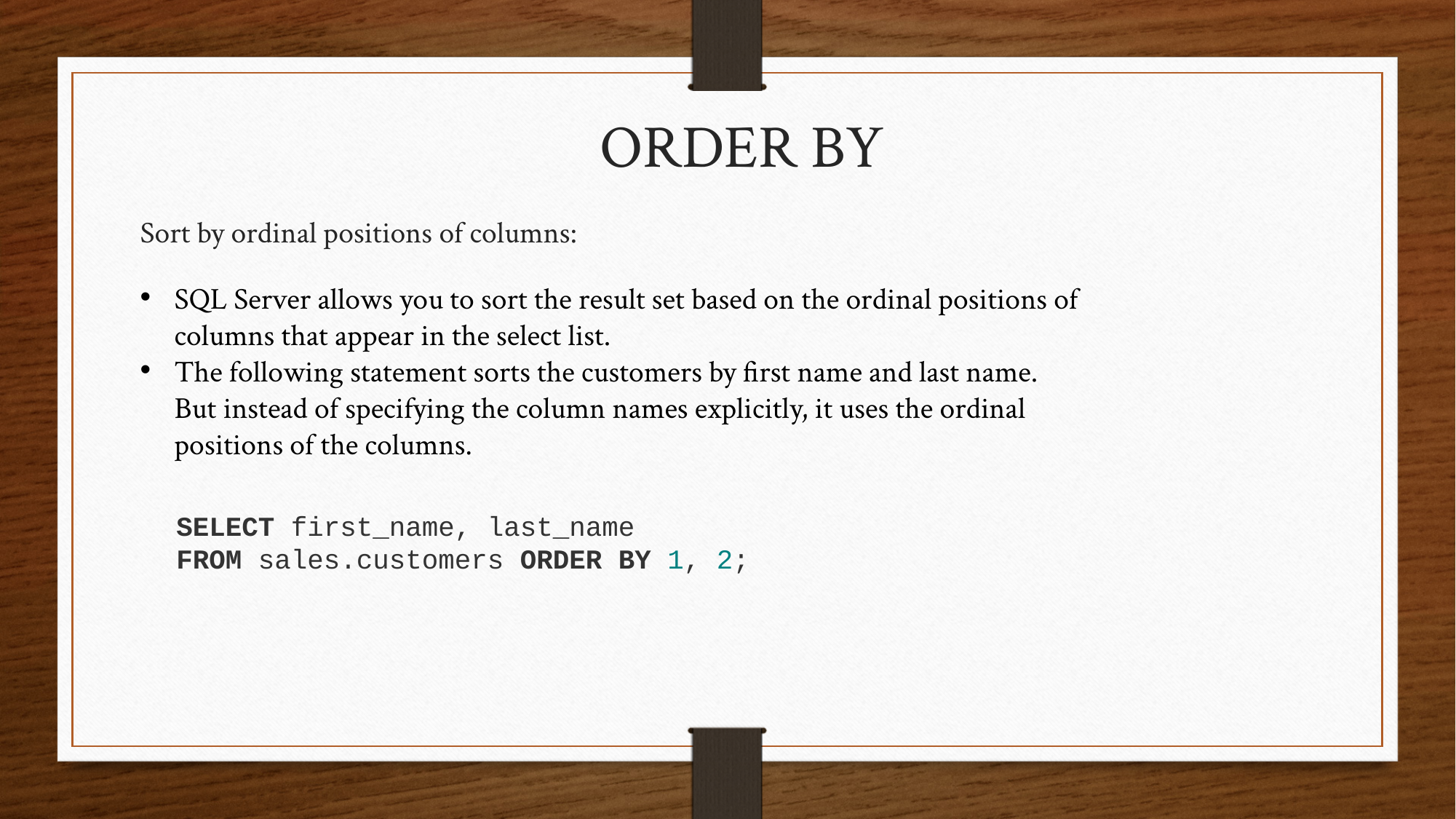

ORDER BY
Sort by ordinal positions of columns:
SQL Server allows you to sort the result set based on the ordinal positions of columns that appear in the select list.
The following statement sorts the customers by first name and last name. But instead of specifying the column names explicitly, it uses the ordinal positions of the columns.
SELECT first_name, last_name
FROM sales.customers ORDER BY 1, 2;